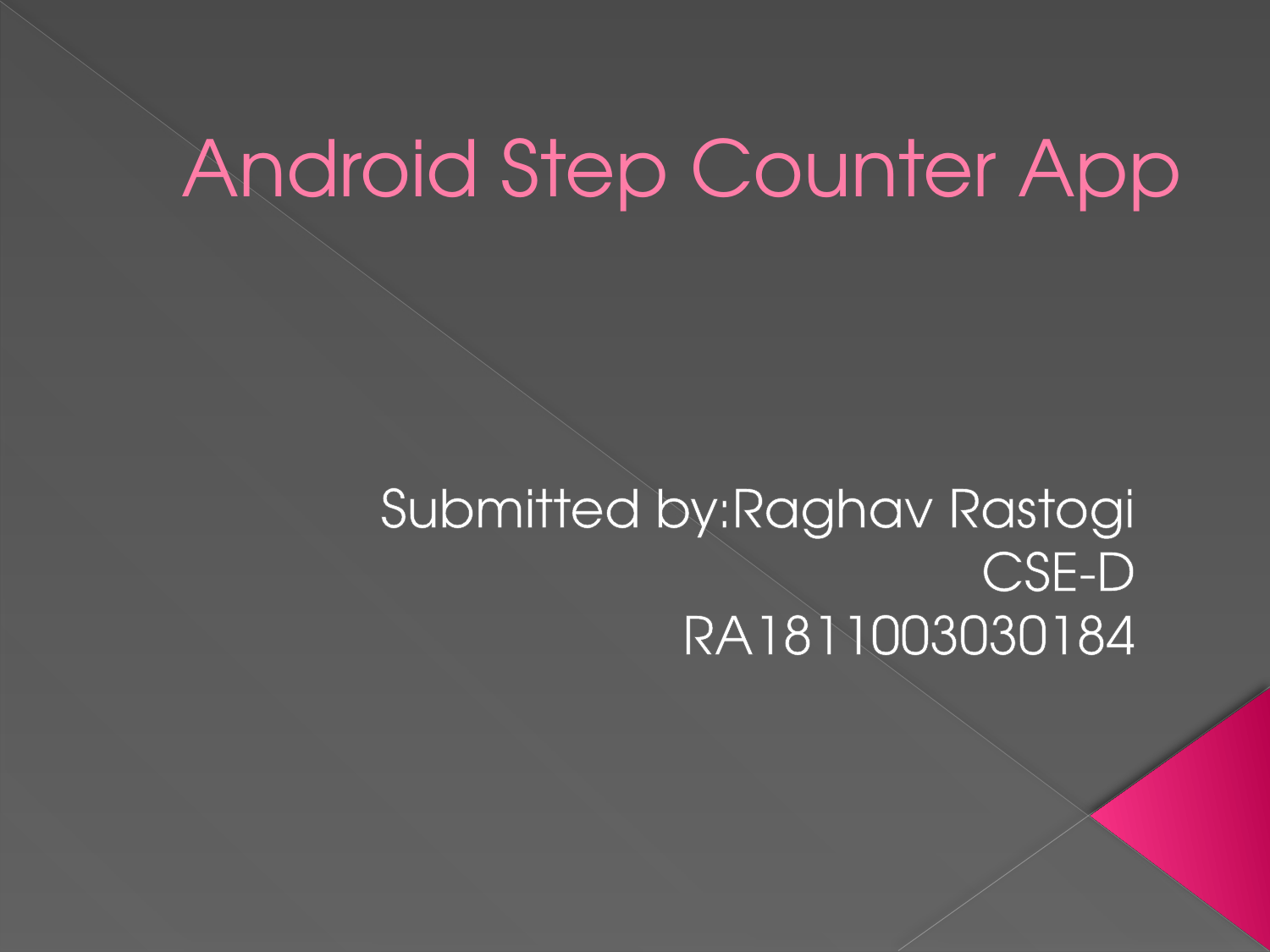

# Android Step Counter App
Submitted by:Raghav Rastogi
                          CSE-D
                         RA1811003030184